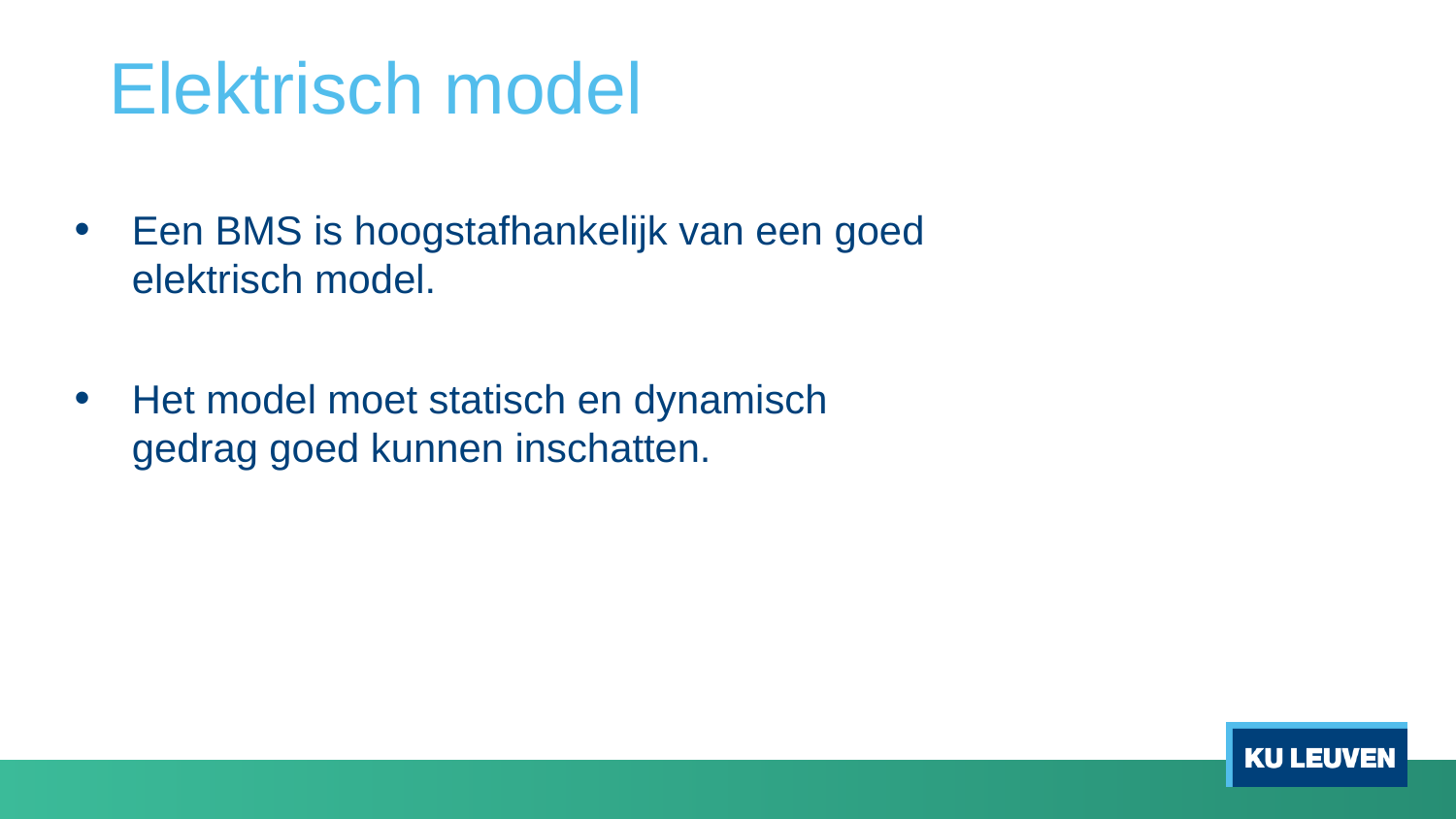

# Elektrisch model
Een BMS is hoogstafhankelijk van een goed elektrisch model.

Het model moet statisch en dynamisch gedrag goed kunnen inschatten.